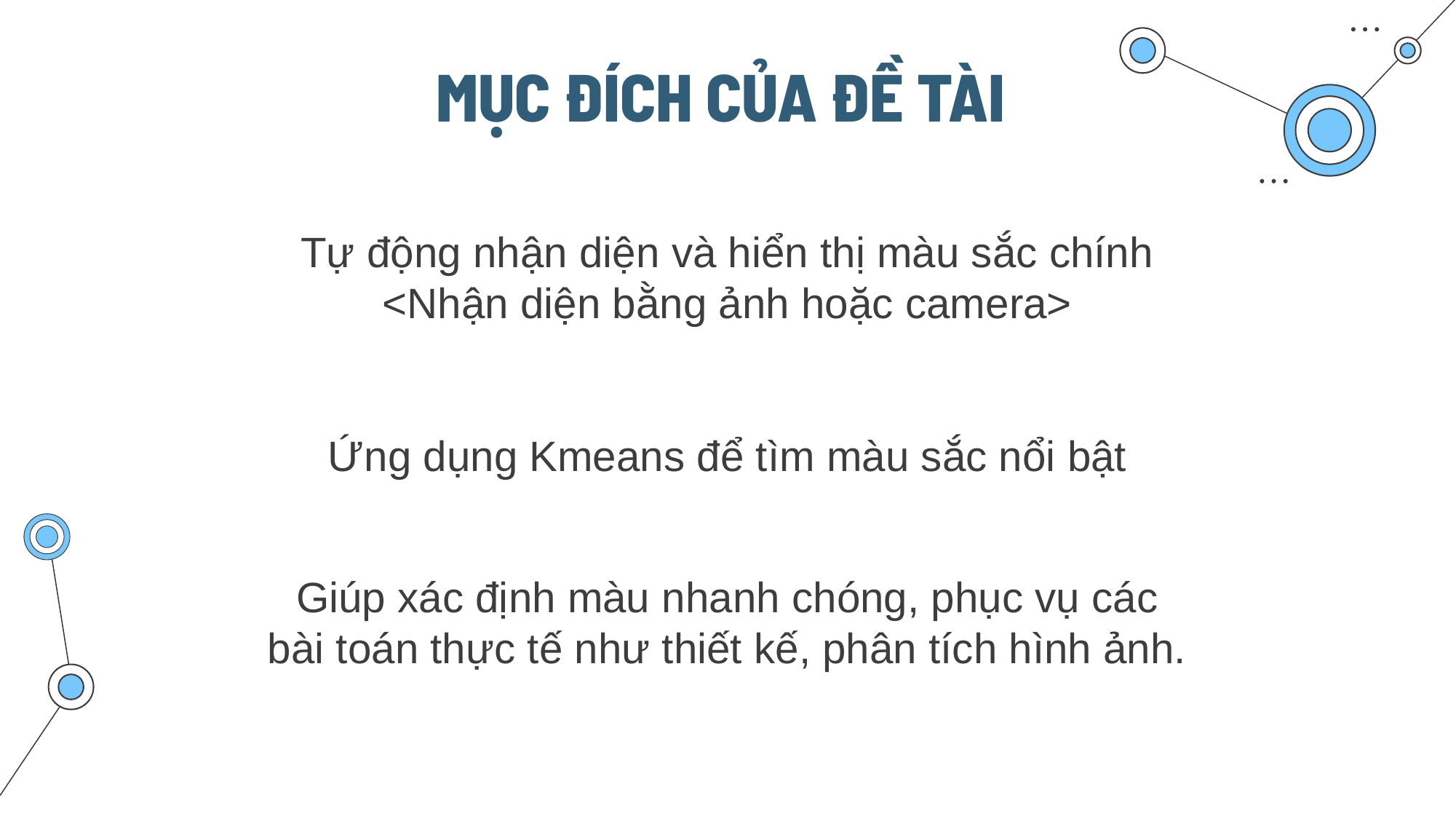

# MỤC ĐÍCH CỦA ĐỀ TÀI
Tự động nhận diện và hiển thị màu sắc chính
<Nhận diện bằng ảnh hoặc camera>
Ứng dụng Kmeans để tìm màu sắc nổi bật
Giúp xác định màu nhanh chóng, phục vụ các bài toán thực tế như thiết kế, phân tích hình ảnh.